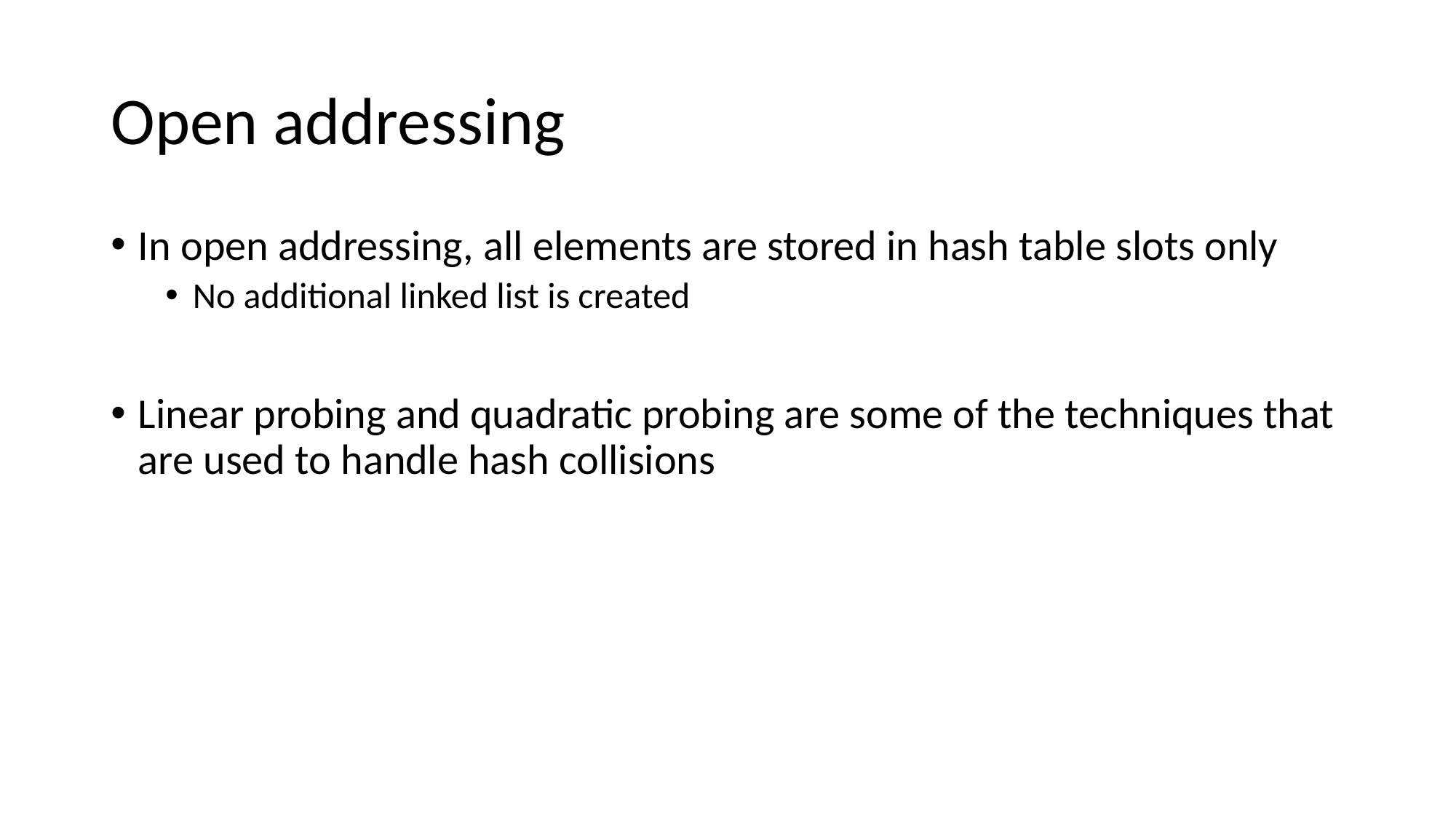

# Open addressing
In open addressing, all elements are stored in hash table slots only
No additional linked list is created

Linear probing and quadratic probing are some of the techniques that are used to handle hash collisions